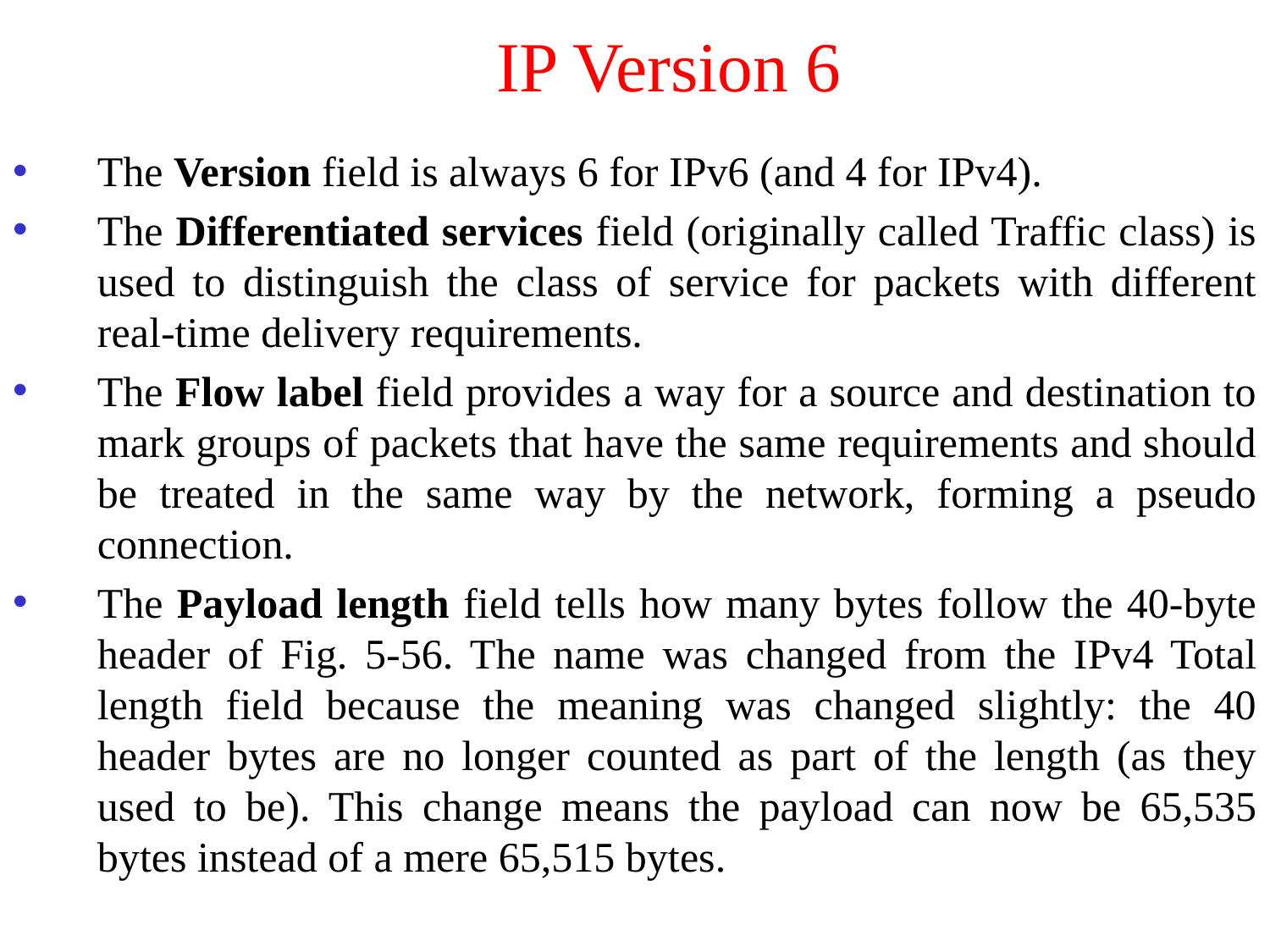

# IP Version 6
The Version field is always 6 for IPv6 (and 4 for IPv4).
The Differentiated services field (originally called Traffic class) is used to distinguish the class of service for packets with different real-time delivery requirements.
The Flow label field provides a way for a source and destination to mark groups of packets that have the same requirements and should be treated in the same way by the network, forming a pseudo connection.
The Payload length field tells how many bytes follow the 40-byte header of Fig. 5-56. The name was changed from the IPv4 Total length field because the meaning was changed slightly: the 40 header bytes are no longer counted as part of the length (as they used to be). This change means the payload can now be 65,535 bytes instead of a mere 65,515 bytes.